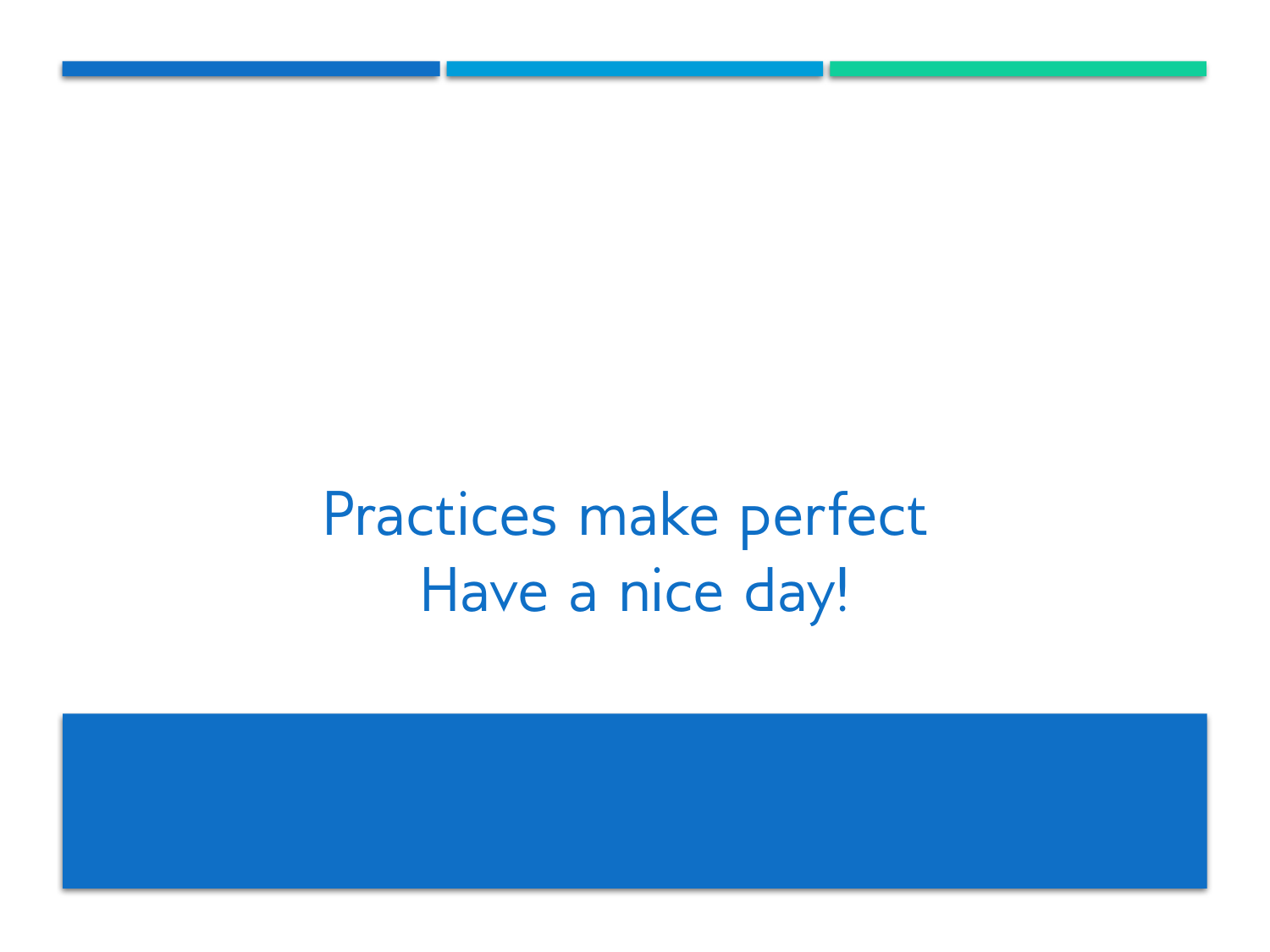

# Practices make perfect Have a nice day!